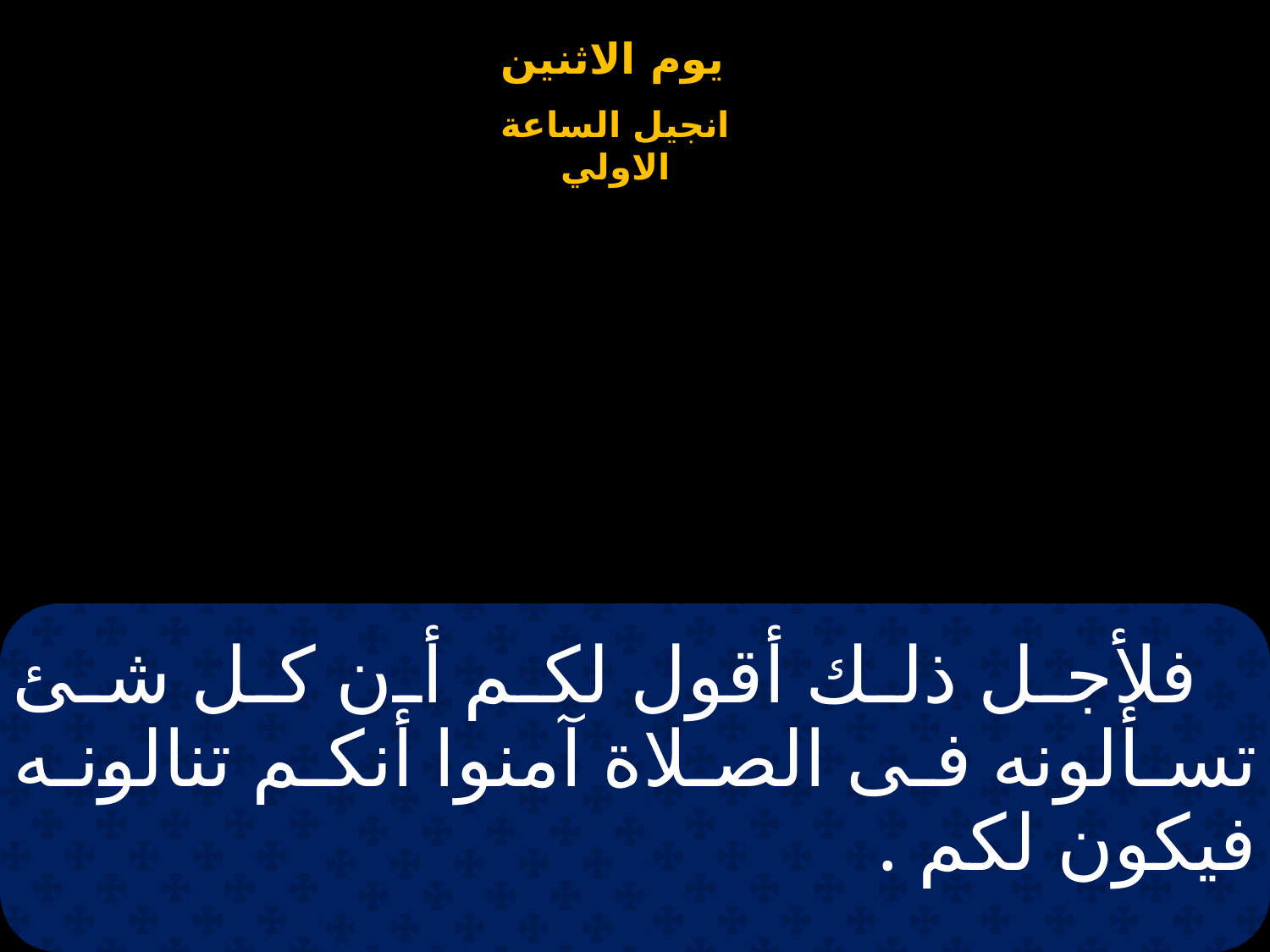

# فلأجل ذلك أقول لكم أن كل شئ تسألونه فى الصلاة آمنوا أنكم تنالونه فيكون لكم .